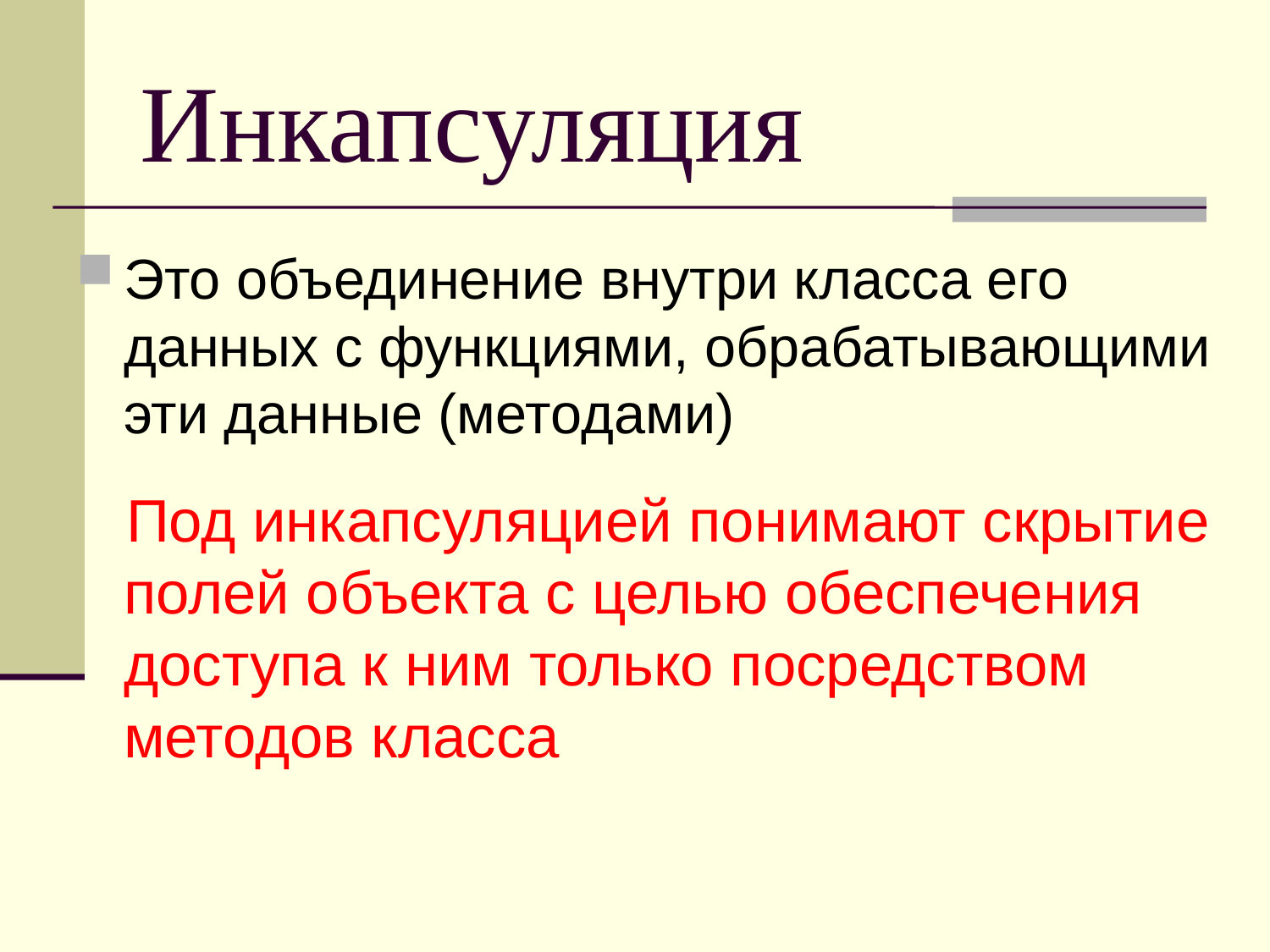

# Инкапсуляция
Это объединение внутри класса его данных с функциями, обрабатывающими эти данные (методами)

   Под инкапсуляцией понимают скрытие полей объекта с целью обеспечения доступа к ним только посредством методов класса